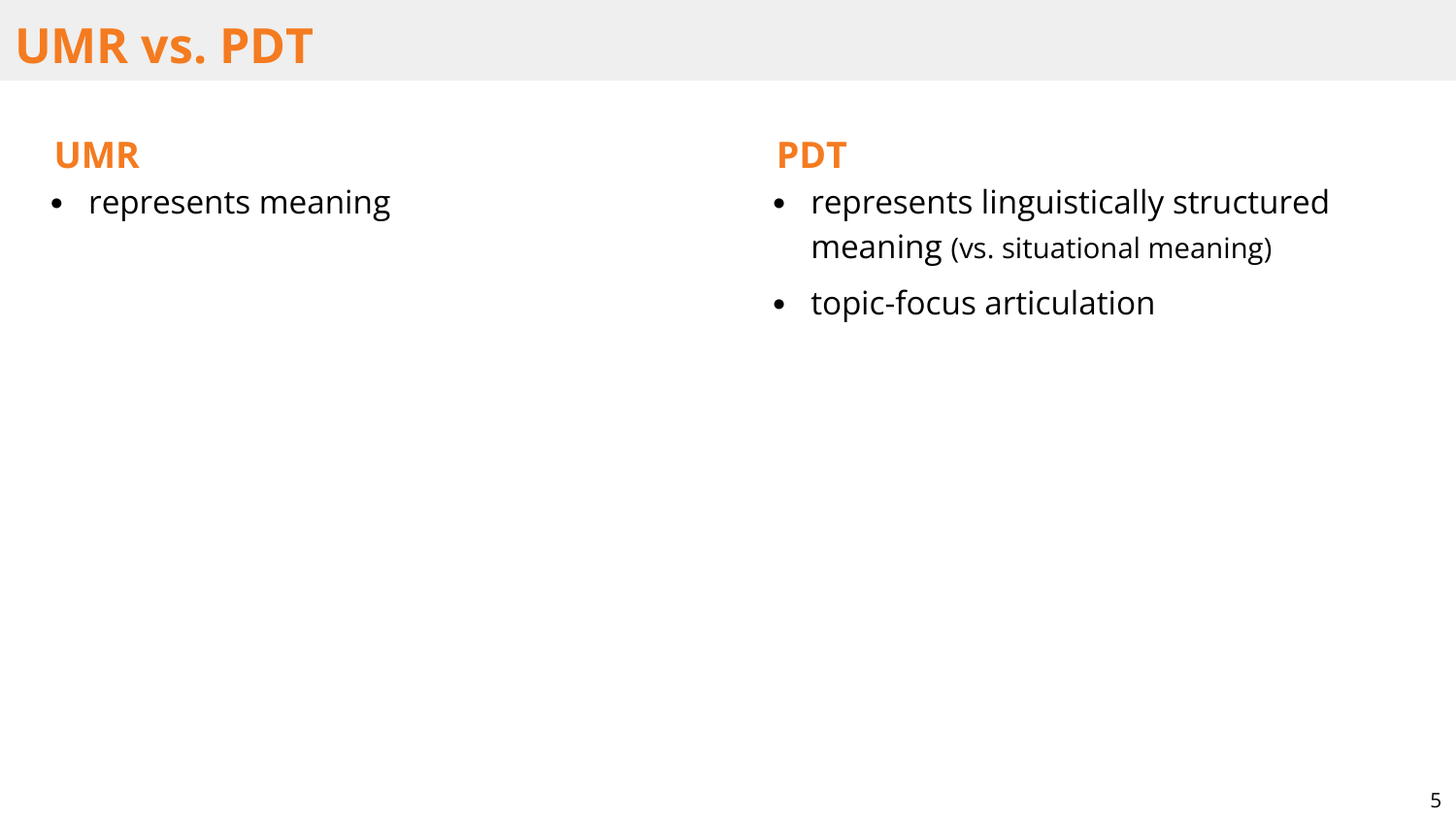

# UMR vs. PDT
UMR
represents meaning

PDT
represents linguistically structured meaning (vs. situational meaning)
topic-focus articulation

5